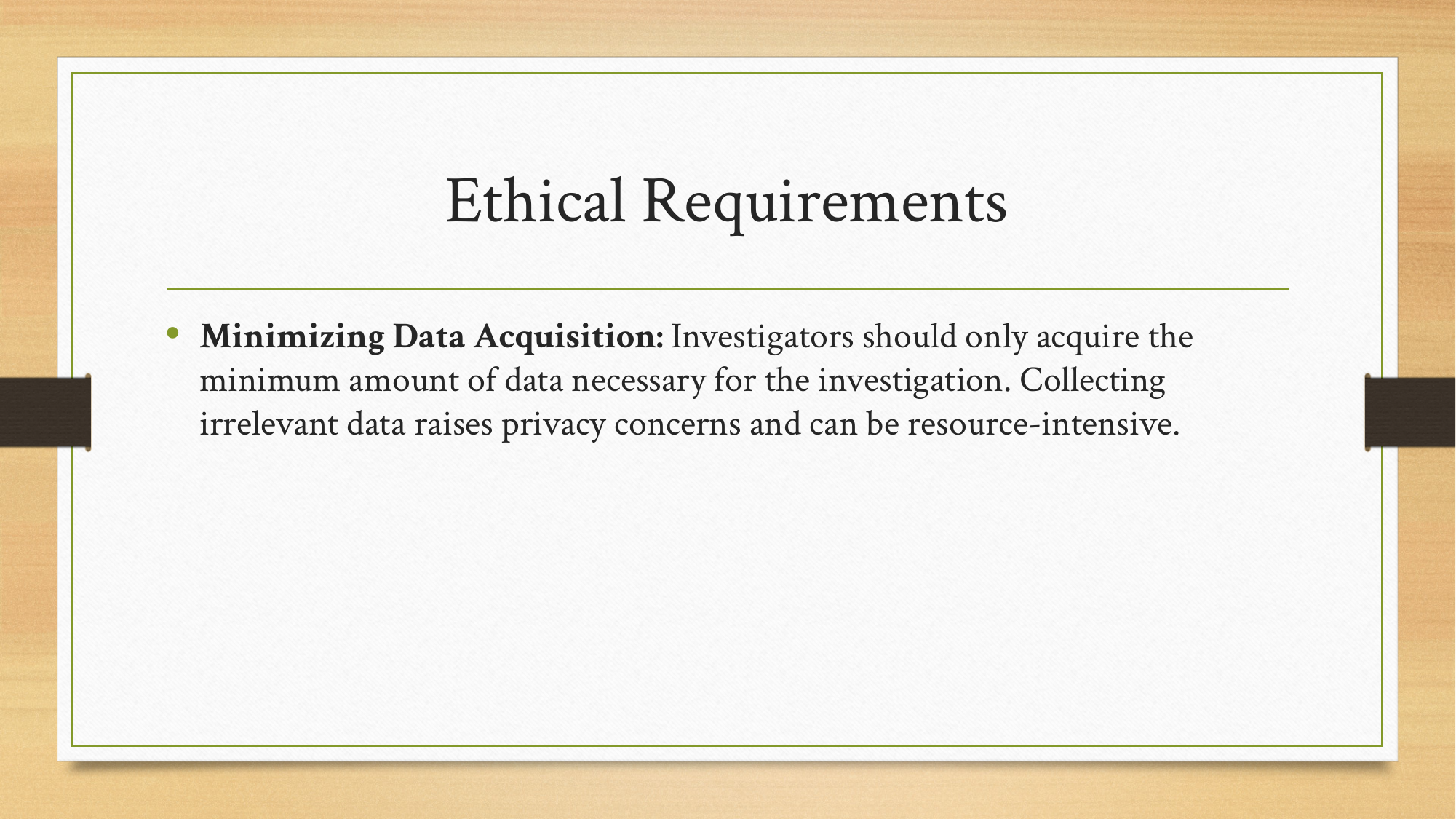

# Ethical Requirements
Minimizing Data Acquisition: Investigators should only acquire the minimum amount of data necessary for the investigation. Collecting irrelevant data raises privacy concerns and can be resource-intensive.